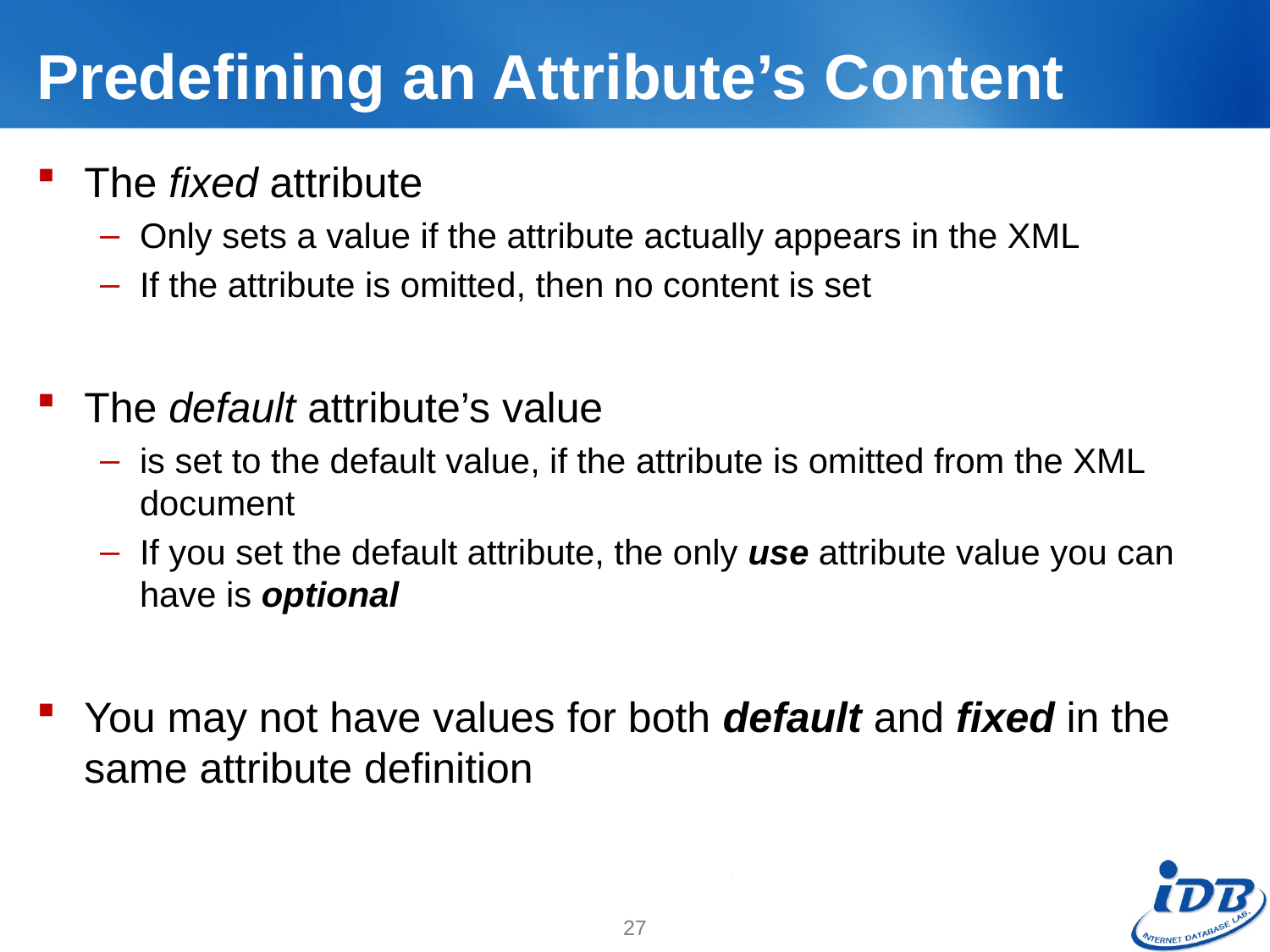

# Predefining an Attribute’s Content
The fixed attribute
Only sets a value if the attribute actually appears in the XML
If the attribute is omitted, then no content is set

The default attribute’s value
is set to the default value, if the attribute is omitted from the XML document
If you set the default attribute, the only use attribute value you can have is optional

You may not have values for both default and fixed in the same attribute definition
27